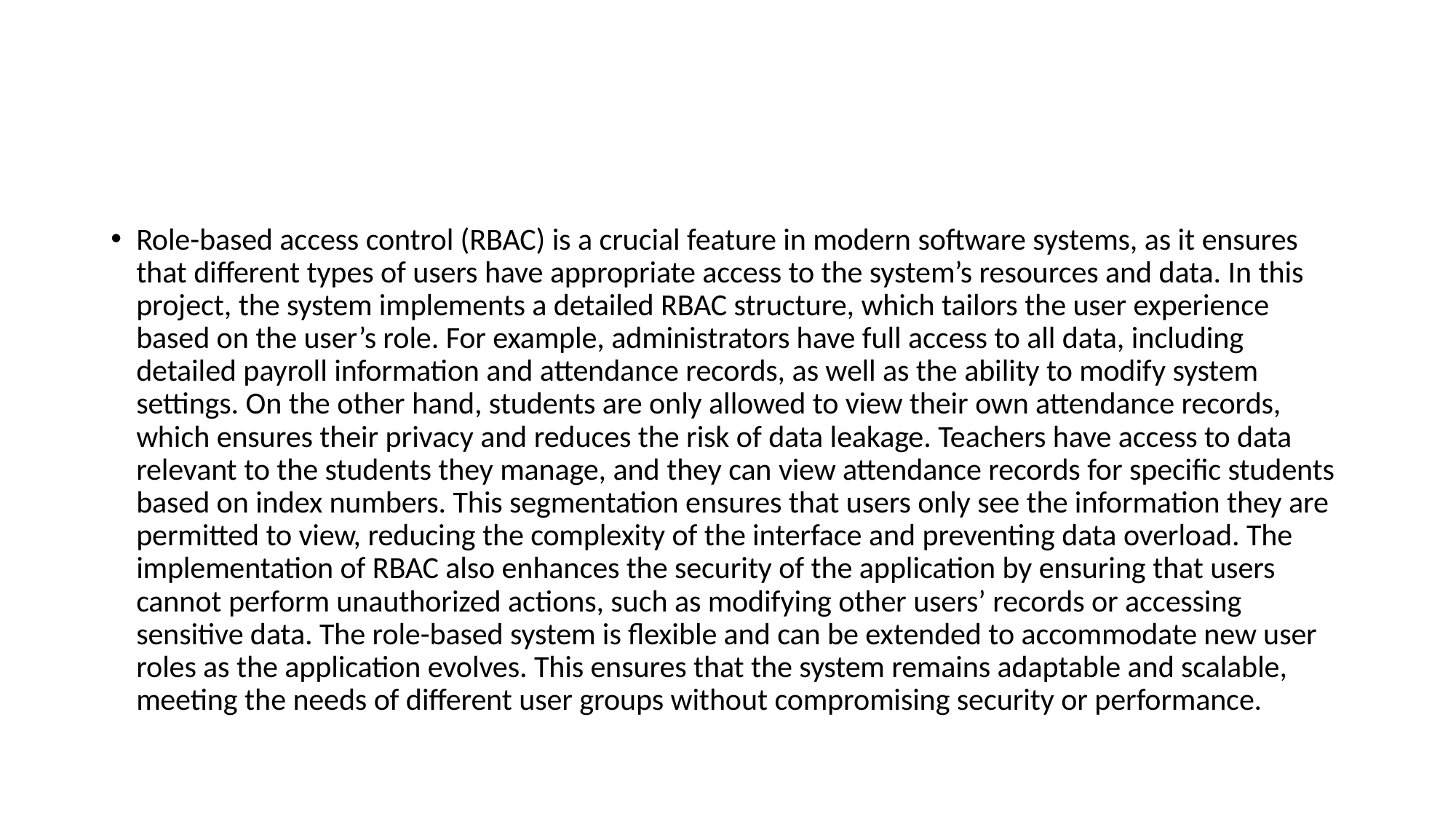

#
Role-based access control (RBAC) is a crucial feature in modern software systems, as it ensures that different types of users have appropriate access to the system’s resources and data. In this project, the system implements a detailed RBAC structure, which tailors the user experience based on the user’s role. For example, administrators have full access to all data, including detailed payroll information and attendance records, as well as the ability to modify system settings. On the other hand, students are only allowed to view their own attendance records, which ensures their privacy and reduces the risk of data leakage. Teachers have access to data relevant to the students they manage, and they can view attendance records for specific students based on index numbers. This segmentation ensures that users only see the information they are permitted to view, reducing the complexity of the interface and preventing data overload. The implementation of RBAC also enhances the security of the application by ensuring that users cannot perform unauthorized actions, such as modifying other users’ records or accessing sensitive data. The role-based system is flexible and can be extended to accommodate new user roles as the application evolves. This ensures that the system remains adaptable and scalable, meeting the needs of different user groups without compromising security or performance.